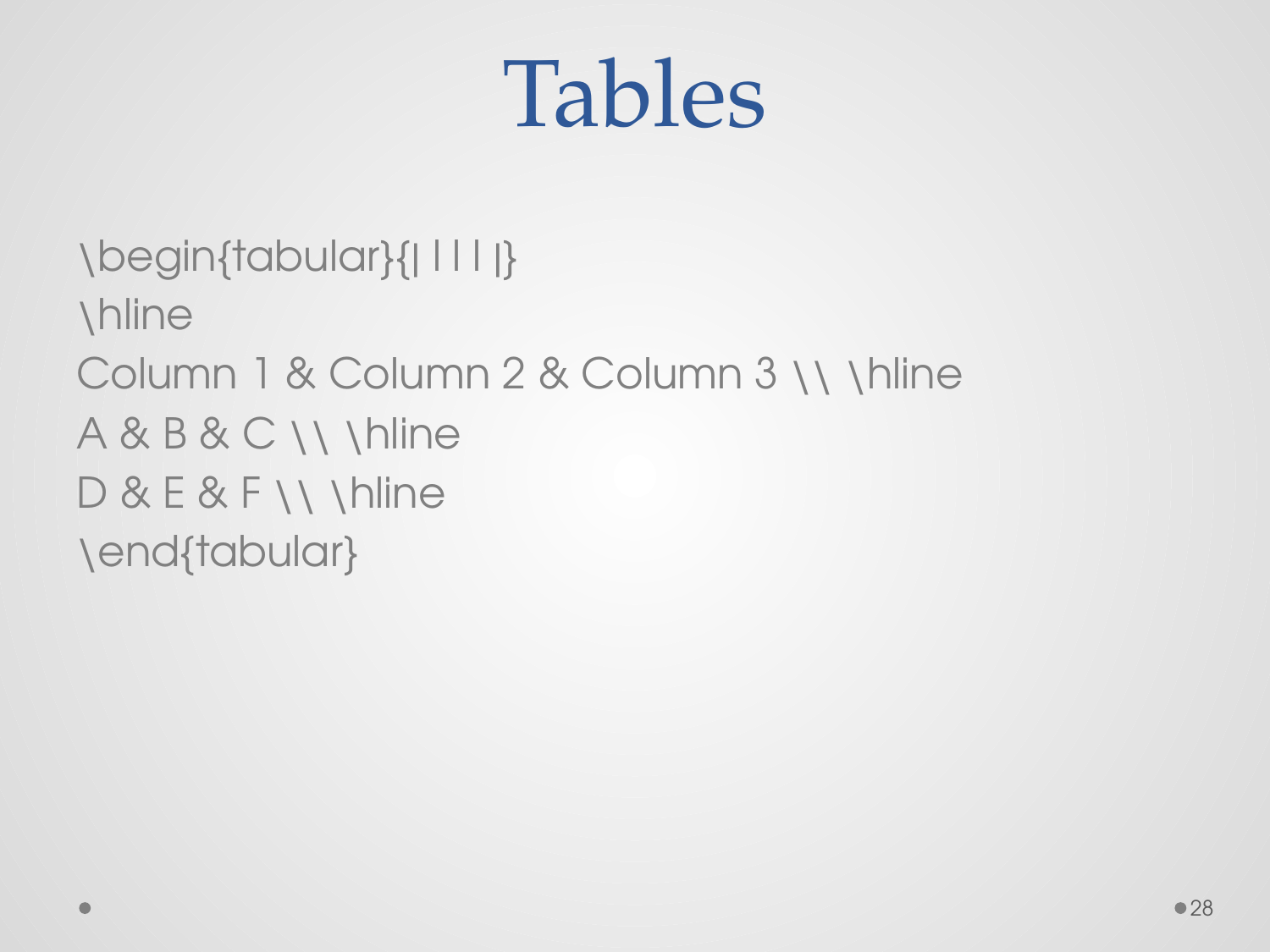

# Tables
\begin{tabular}{| l l l |}
\hline
Column 1 & Column 2 & Column 3 \\ \hline
A & B & C \\ \hline
D & E & F \\ \hline
\end{tabular}
28